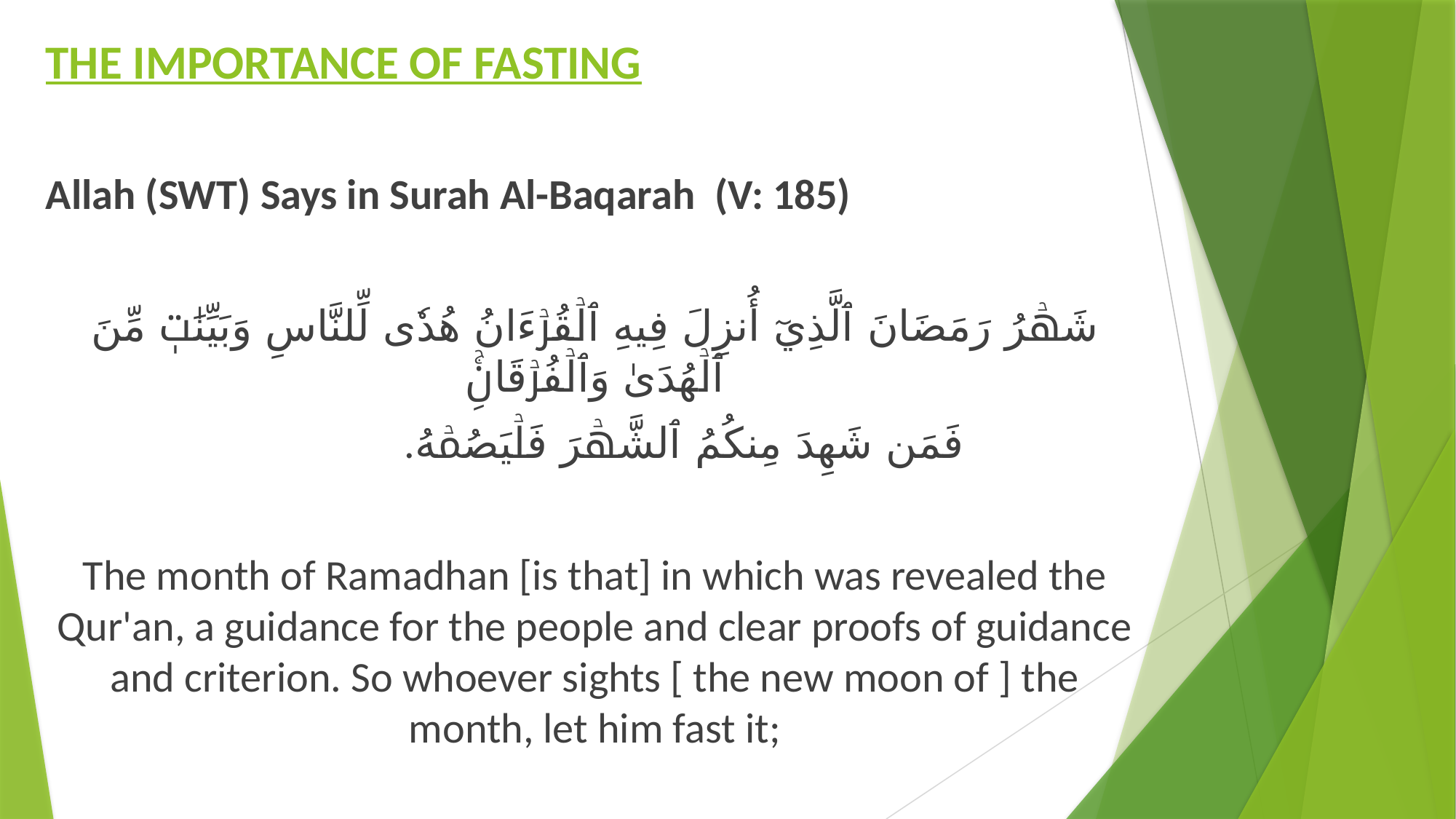

# THE IMPORTANCE OF FASTING

Allah (SWT) Says in Surah Al-Baqarah  (V: 185)

شَهۡرُ رَمَضَانَ ٱلَّذِيٓ أُنزِلَ فِيهِ ٱلۡقُرۡءَانُ هُدٗى لِّلنَّاسِ وَبَيِّنَٰتٖ مِّنَ ٱلۡهُدَىٰ وَٱلۡفُرۡقَانِۚ
 فَمَن شَهِدَ مِنكُمُ ٱلشَّهۡرَ فَلۡيَصُمۡهُ.

The month of Ramadhan [is that] in which was revealed the Qur'an, a guidance for the people and clear proofs of guidance and criterion. So whoever sights [ the new moon of ] the month, let him fast it;